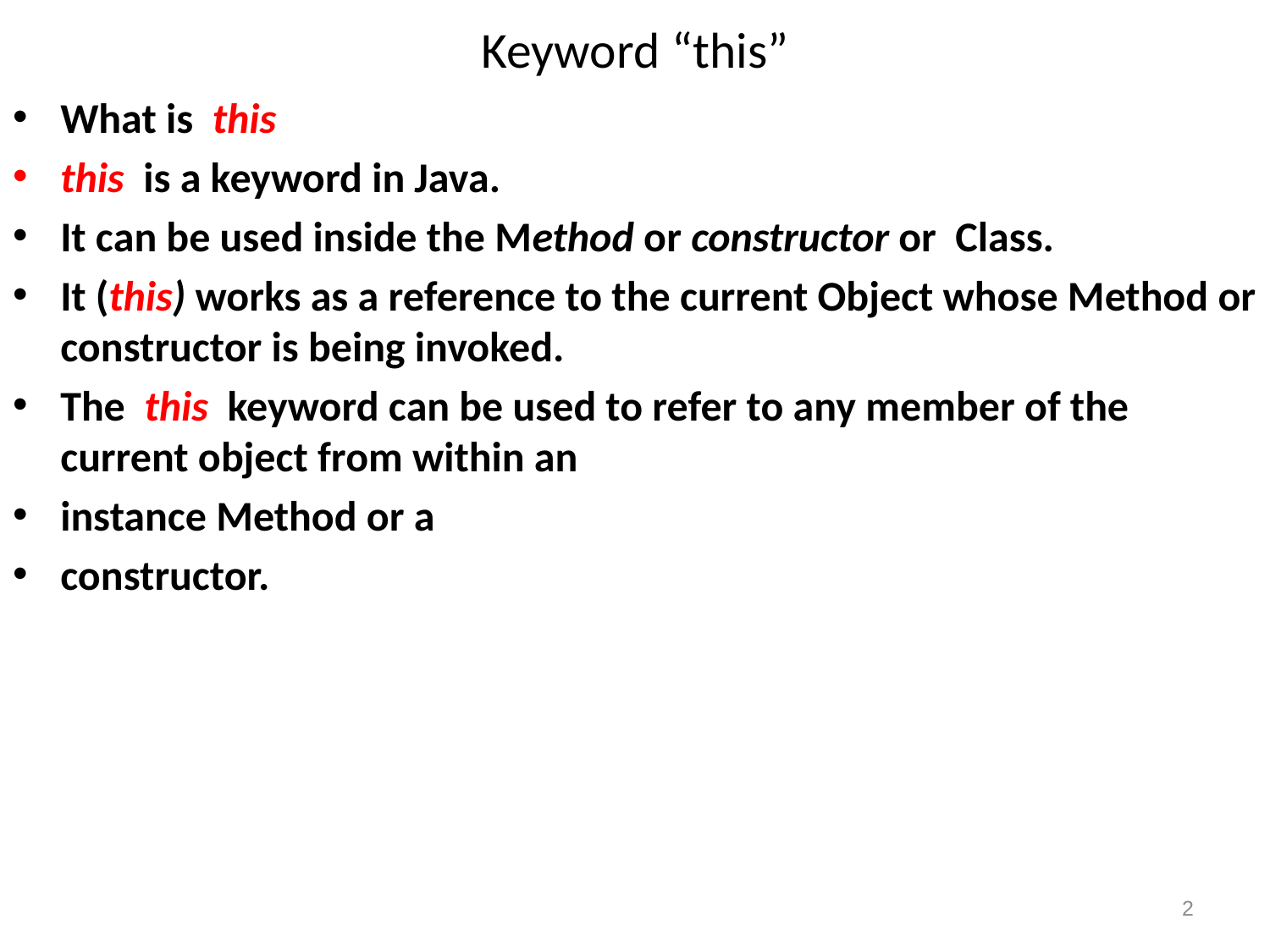

# Keyword “this”
What is  this
this  is a keyword in Java.
It can be used inside the Method or constructor or  Class.
It (this) works as a reference to the current Object whose Method or constructor is being invoked.
The  this  keyword can be used to refer to any member of the current object from within an
instance Method or a
constructor.

2